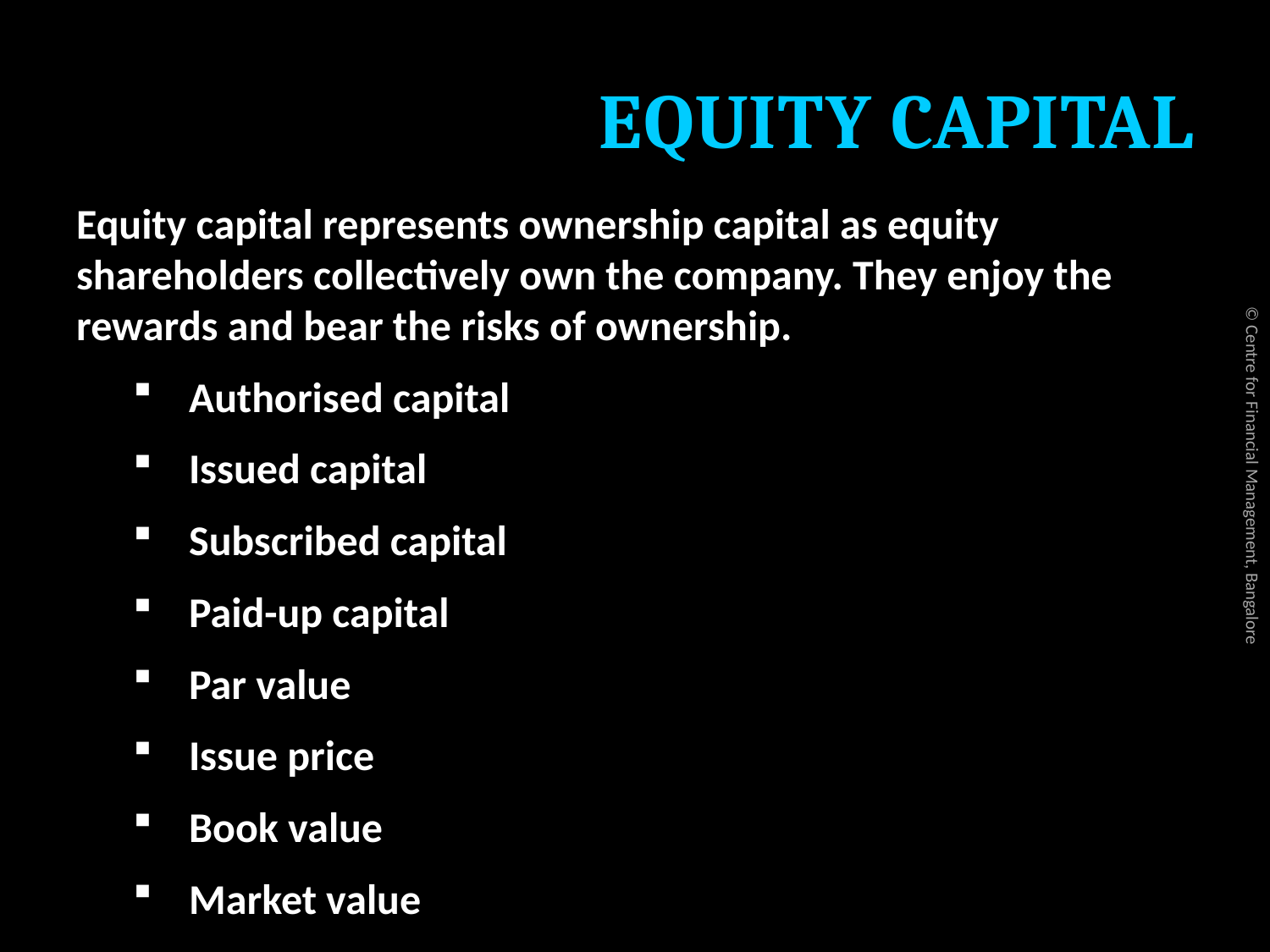

# EQUITY CAPITAL
Equity capital represents ownership capital as equity shareholders collectively own the company. They enjoy the rewards and bear the risks of ownership.
Authorised capital
Issued capital
Subscribed capital
Paid-up capital
Par value
Issue price
Book value
Market value